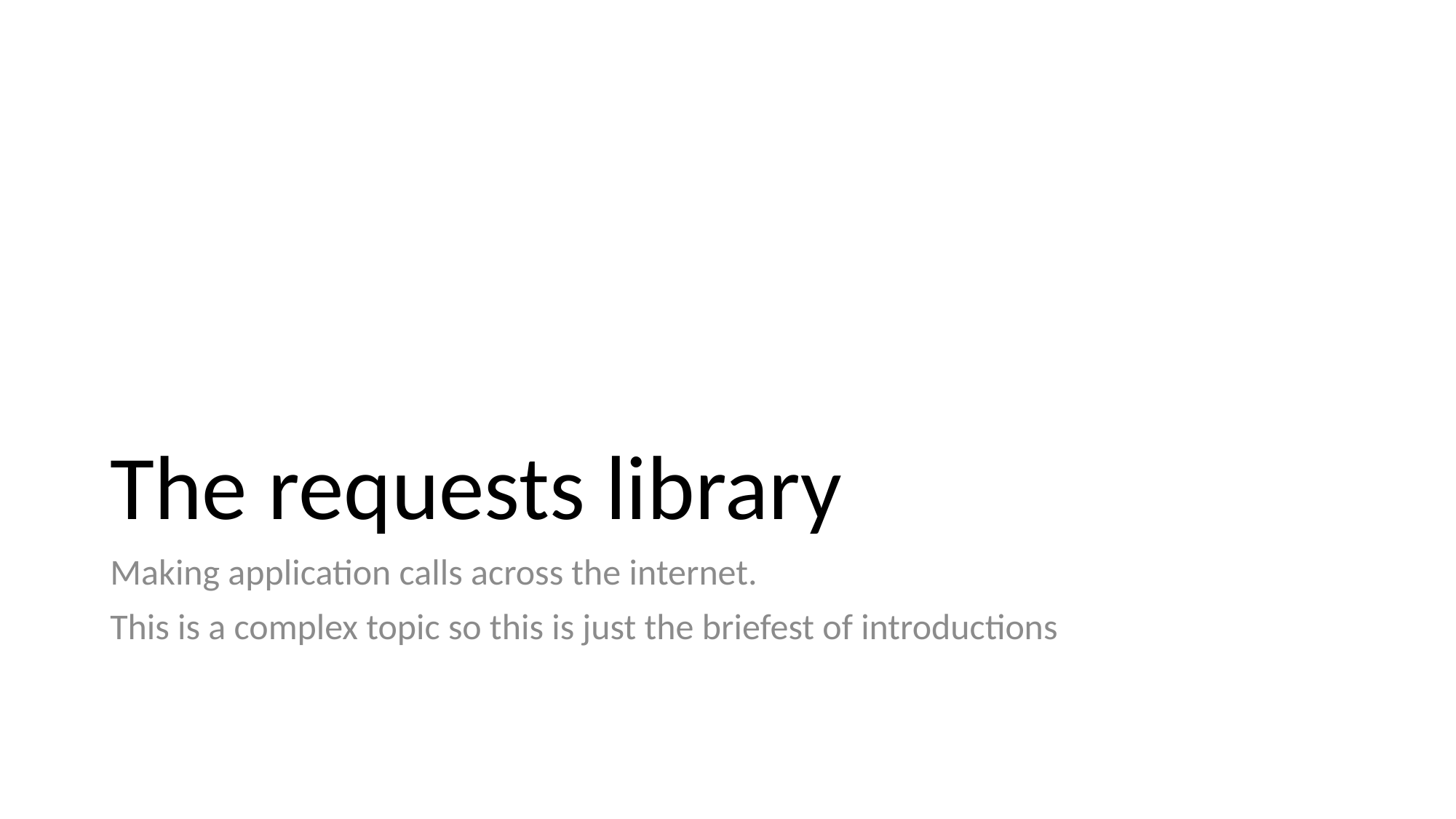

# The requests library
Making application calls across the internet.
This is a complex topic so this is just the briefest of introductions